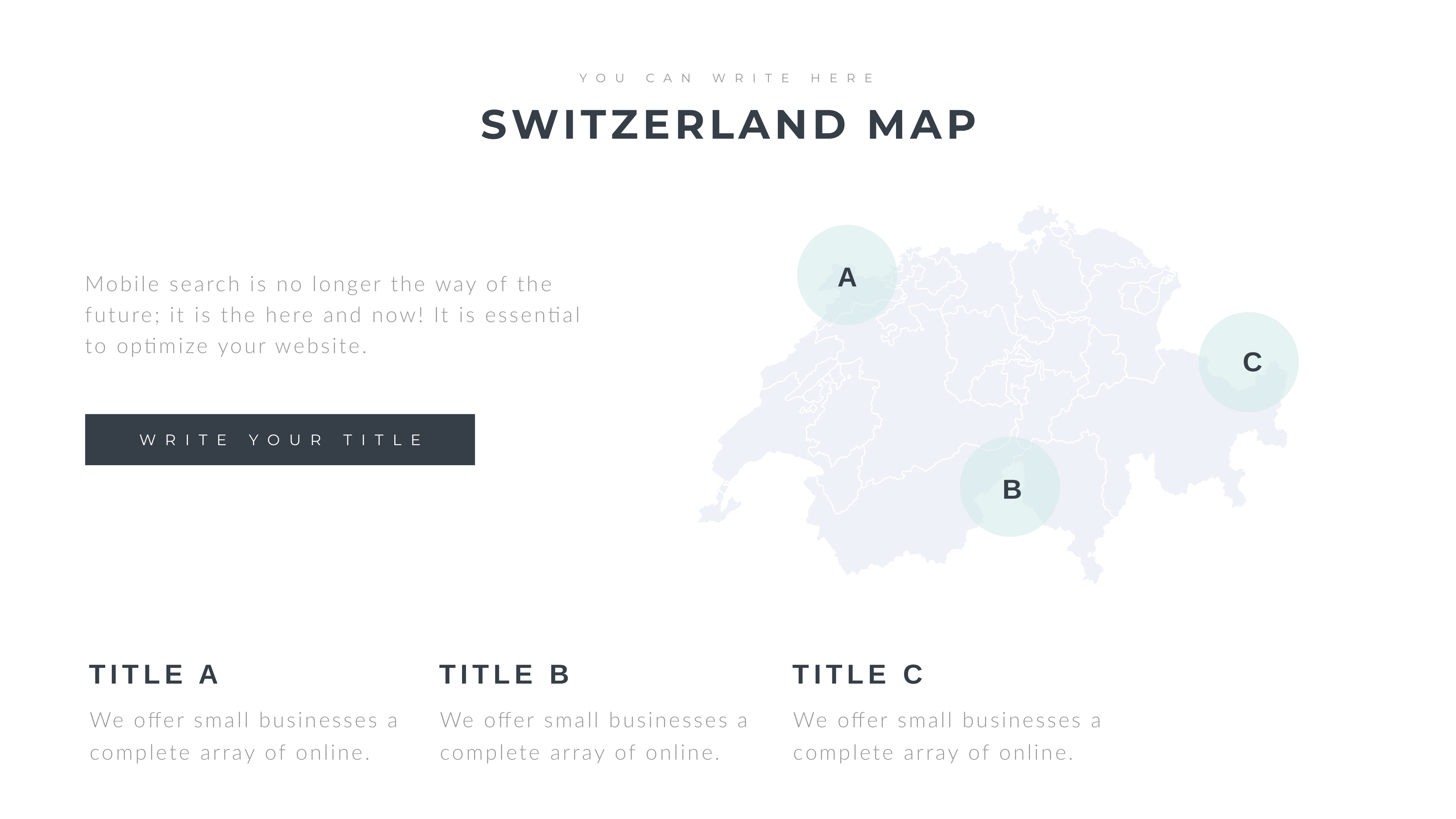

YOU CAN WRITE HERE
SWITZERLAND MAP

A
Mobile search is no longer the way of the future; it is the here and now! It is essential to optimize your website.

C

WRITE YOUR TITLE

B
TITLE A
We offer small businesses a complete array of online.
TITLE B
We offer small businesses a complete array of online.
TITLE C
We offer small businesses a complete array of online.